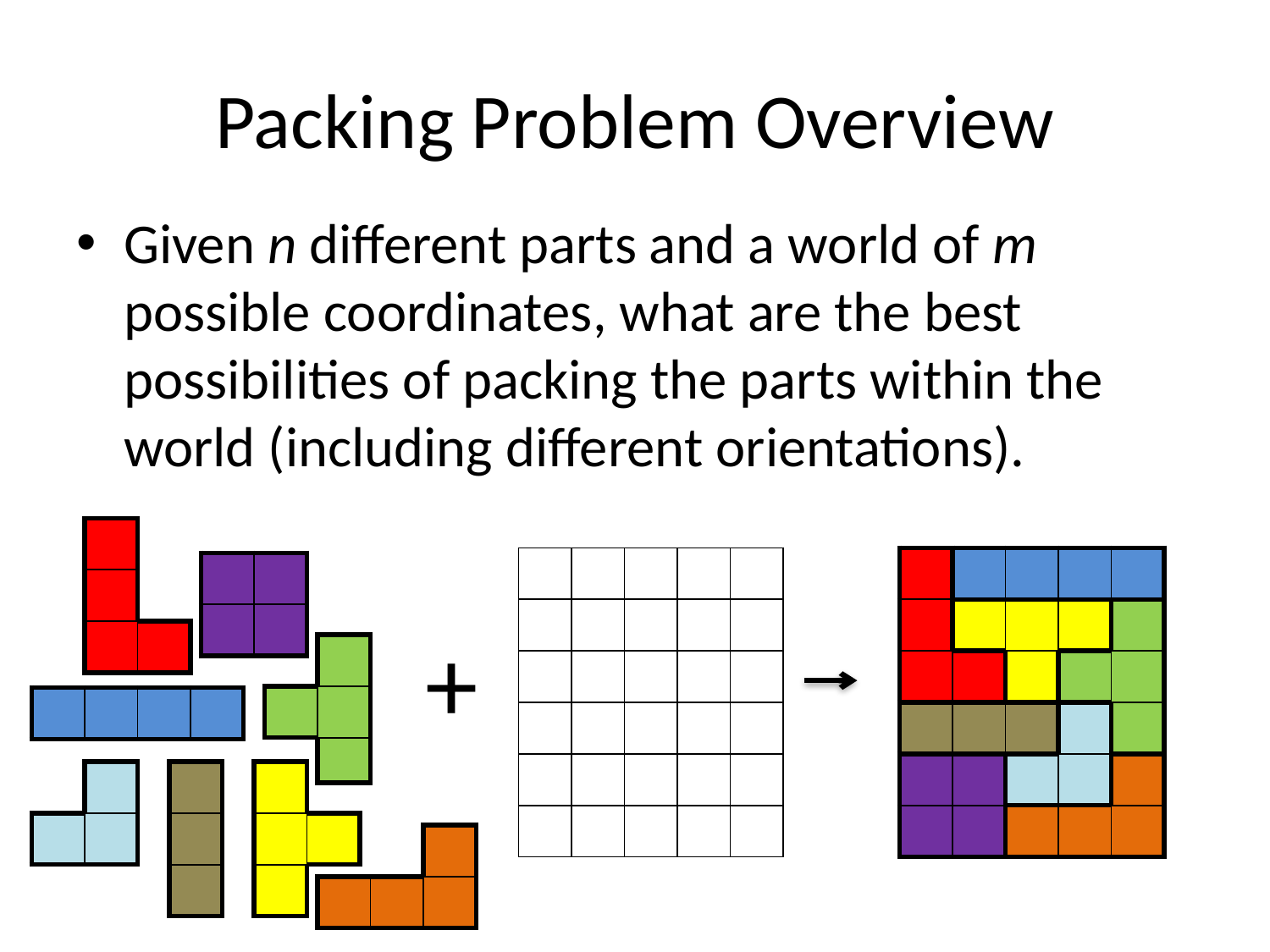

# Packing Problem Overview
Given n different parts and a world of m possible coordinates, what are the best possibilities of packing the parts within the world (including different orientations).
|  |  |
| --- | --- |
|  |  |
|  |  |
|  |  |  |  |  |
| --- | --- | --- | --- | --- |
|  |  |  |  |  |
|  |  |  |  |  |
|  |  |  |  |  |
|  |  |  |  |  |
|  |  |  |  |  |
|  |  |  |  |  |
| --- | --- | --- | --- | --- |
|  |  |  |  |  |
|  |  |  |  |  |
|  |  |  |  |  |
|  |  |  |  |  |
|  |  |  |  |  |
|  |  |
| --- | --- |
|  |  |
+
|  |  |
| --- | --- |
|  |  |
|  |  |
|  |  |  |  |
| --- | --- | --- | --- |
|  |  |
| --- | --- |
|  |  |
|  |
| --- |
|  |
|  |
|  |  |
| --- | --- |
|  |  |
|  |  |
|  |  |  |
| --- | --- | --- |
|  |  |  |